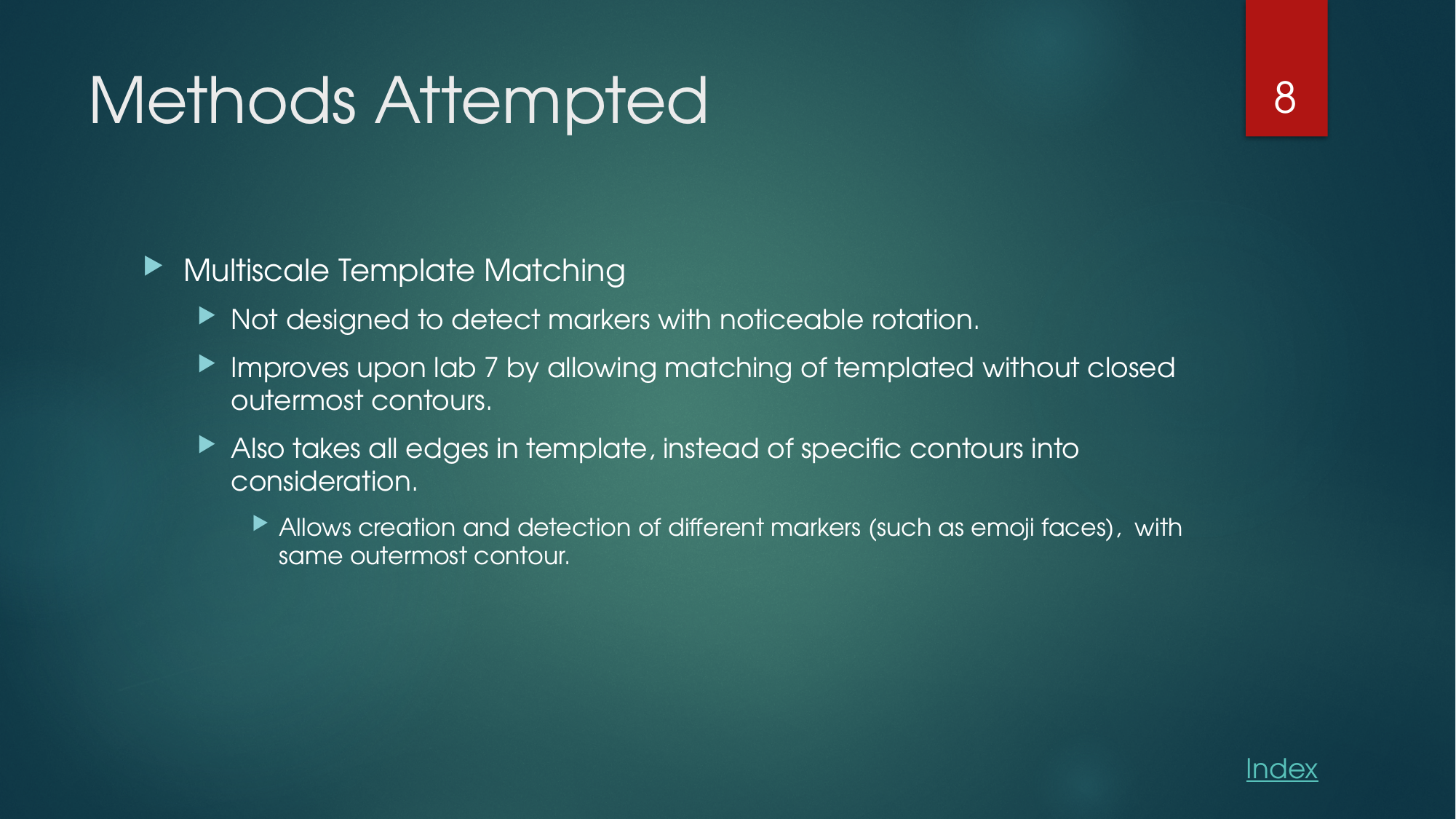

8
# Methods Attempted
Multiscale Template Matching
Not designed to detect markers with noticeable rotation.
Improves upon lab 7 by allowing matching of templated without closed outermost contours.
Also takes all edges in template, instead of specific contours into consideration.
Allows creation and detection of different markers (such as emoji faces),  with same outermost contour.